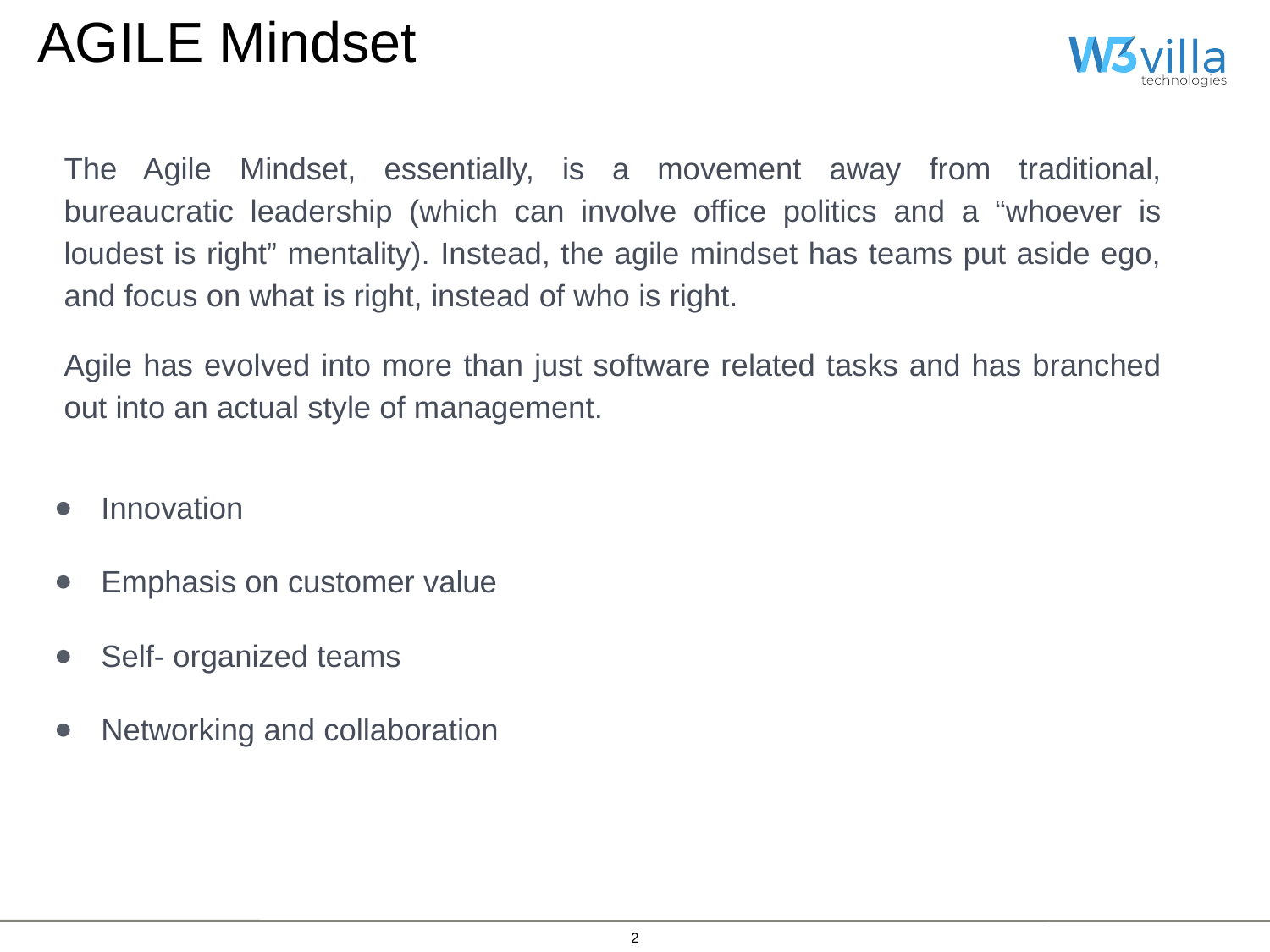

AGILE Mindset

The Agile Mindset, essentially, is a movement away from traditional, bureaucratic leadership (which can involve office politics and a “whoever is loudest is right” mentality). Instead, the agile mindset has teams put aside ego, and focus on what is right, instead of who is right.
Agile has evolved into more than just software related tasks and has branched out into an actual style of management.
Innovation
Emphasis on customer value
Self- organized teams
Networking and collaboration